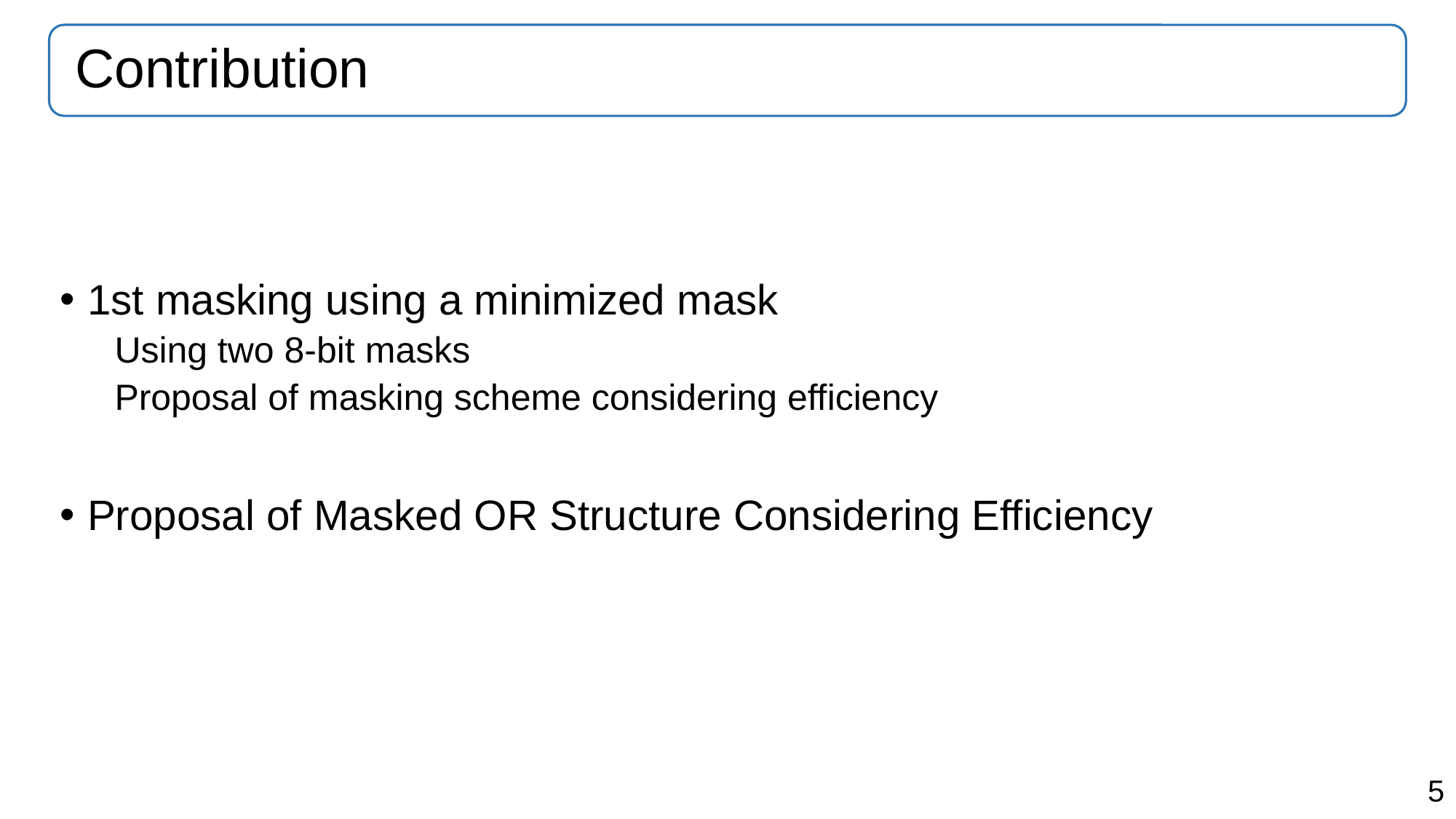

# Contribution
1st masking using a minimized mask
Using two 8-bit masks
Proposal of masking scheme considering efficiency

Proposal of Masked OR Structure Considering Efficiency